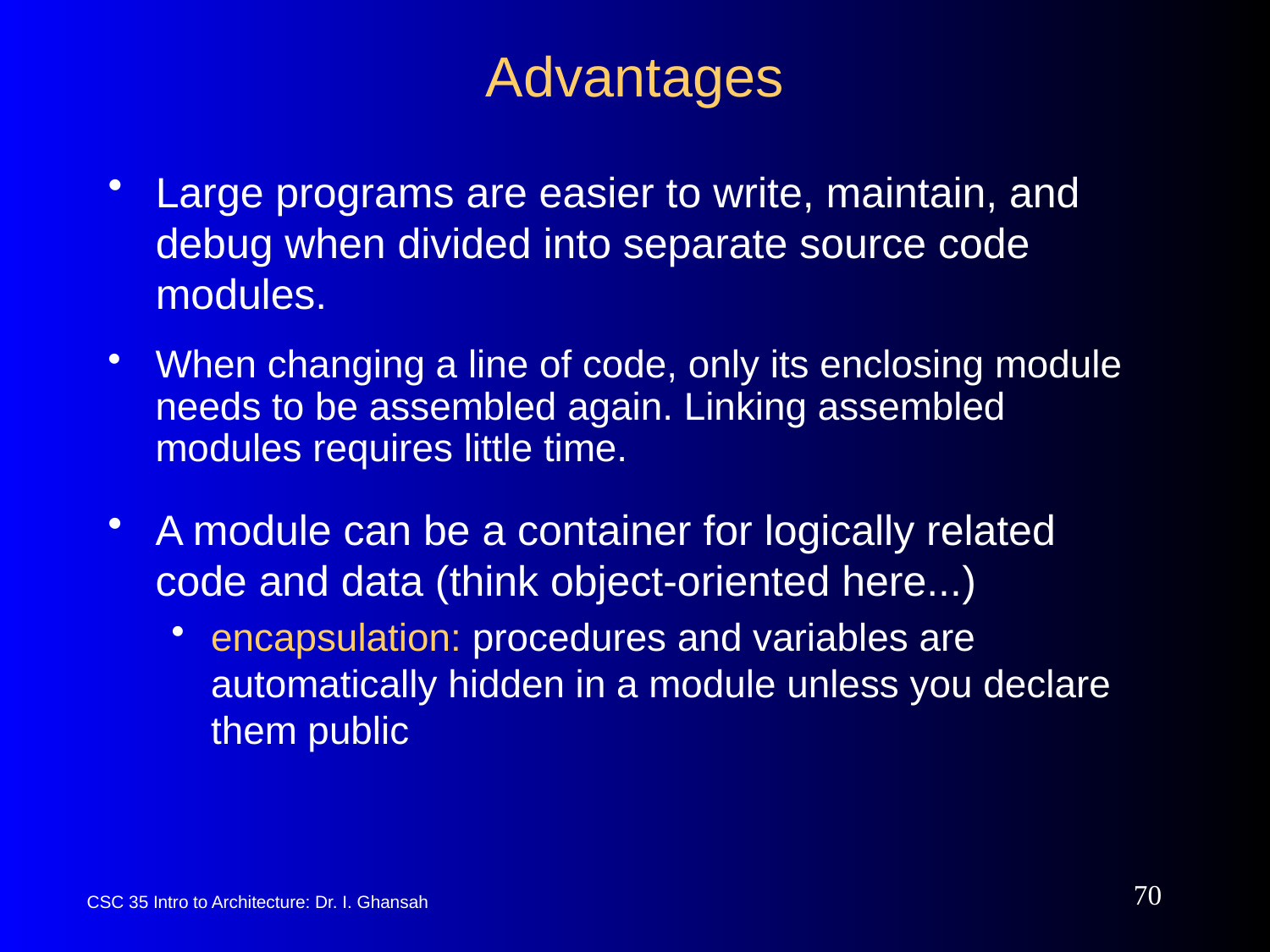

# Advantages
Large programs are easier to write, maintain, and debug when divided into separate source code modules.
When changing a line of code, only its enclosing module needs to be assembled again. Linking assembled modules requires little time.
A module can be a container for logically related code and data (think object-oriented here...)
encapsulation: procedures and variables are automatically hidden in a module unless you declare them public
70
CSC 35 Intro to Architecture: Dr. I. Ghansah